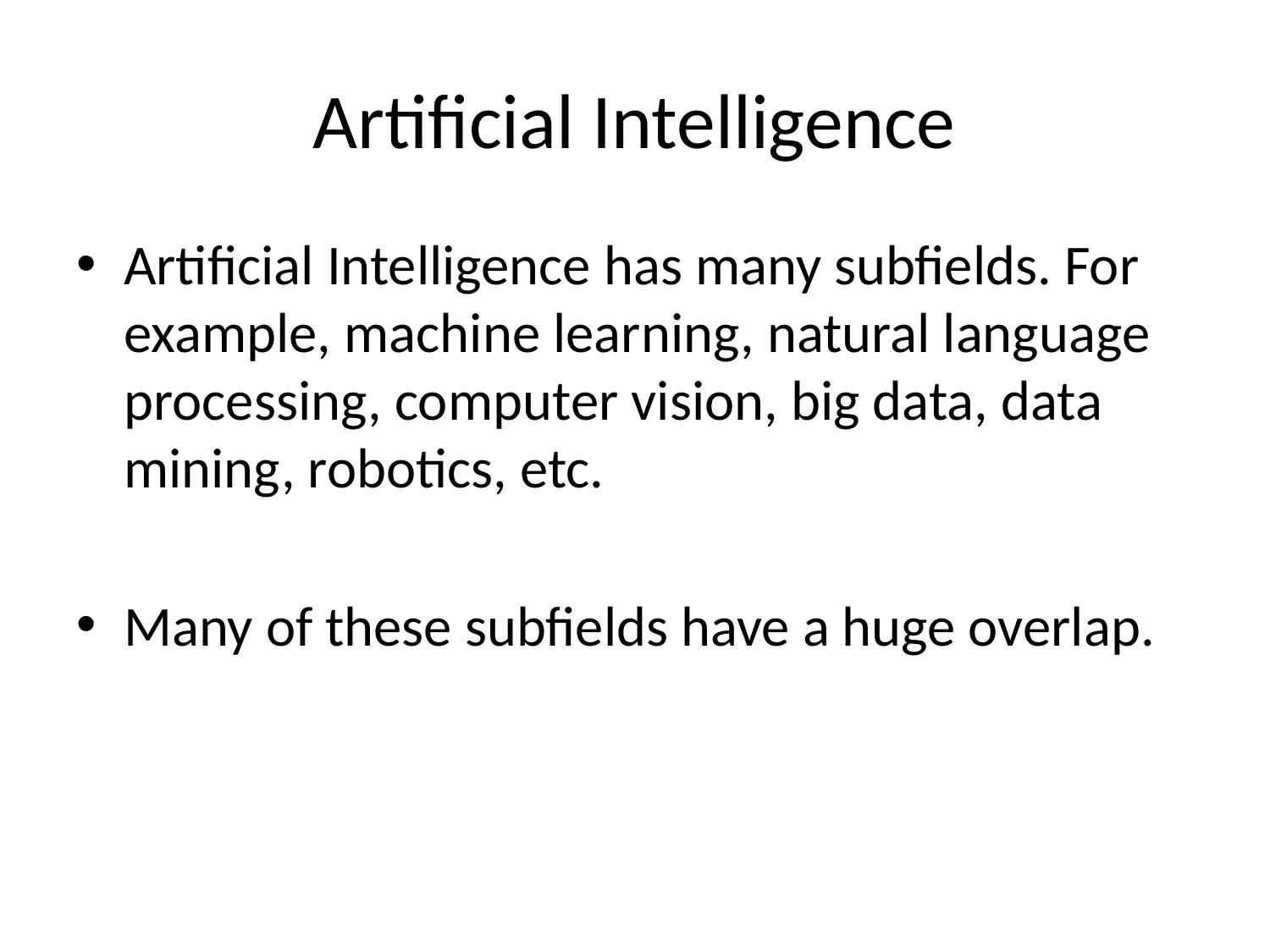

# Artificial Intelligence
Artificial Intelligence has many subfields. For example, machine learning, natural language processing, computer vision, big data, data mining, robotics, etc.

Many of these subfields have a huge overlap.